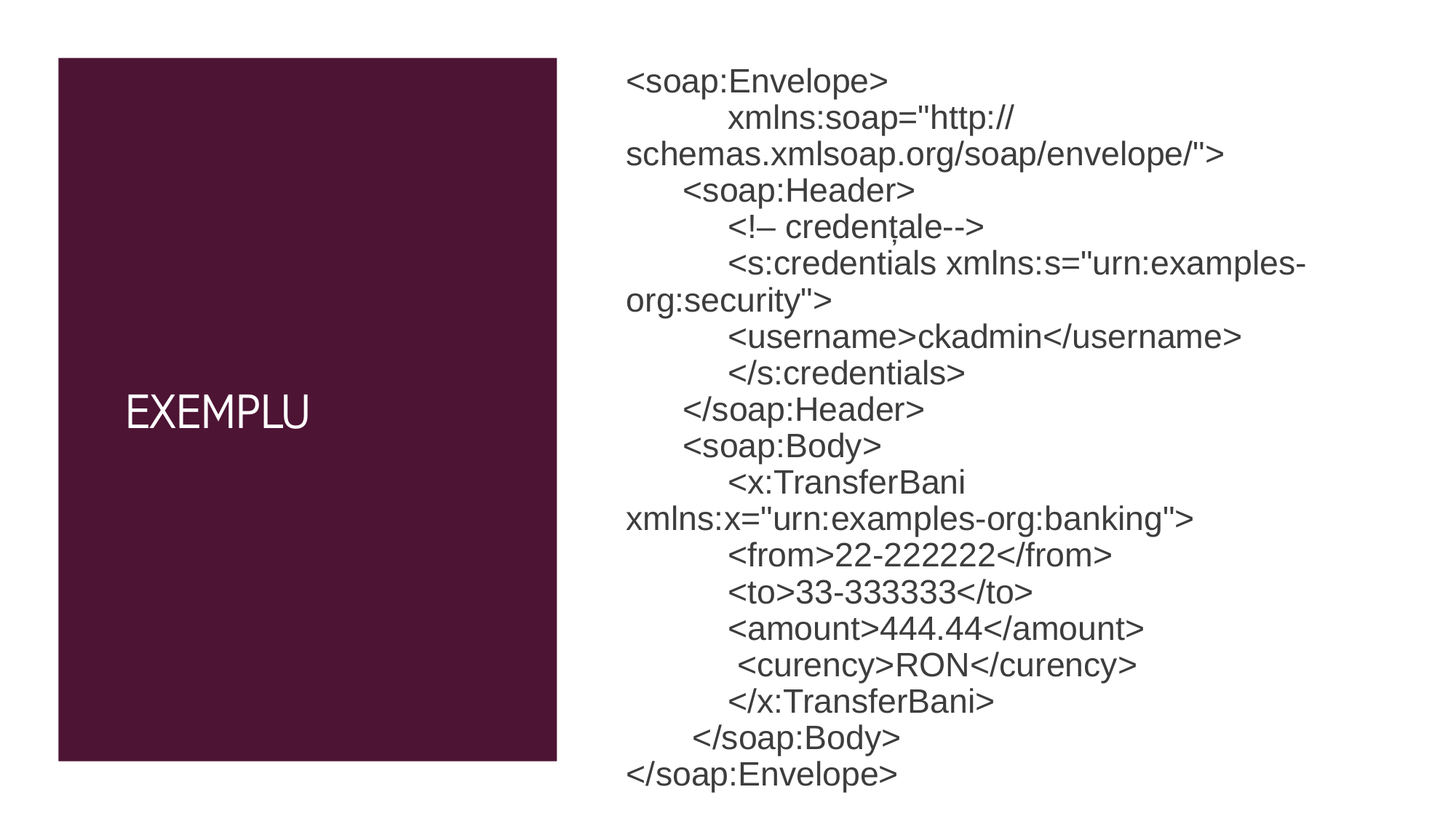

<soap:Envelope>
	xmlns:soap="http://schemas.xmlsoap.org/soap/envelope/">
      <soap:Header>
	<!– credențale-->
	<s:credentials xmlns:s="urn:examples-org:security">
	<username>ckadmin</username>
	</s:credentials>
      </soap:Header>
      <soap:Body>
	<x:TransferBani xmlns:x="urn:examples-org:banking">
		<from>22-222222</from>
		<to>33-333333</to>
		<amount>444.44</amount>
		 <curency>RON</curency>
	</x:TransferBani>
       </soap:Body>
</soap:Envelope>

# Exemplu